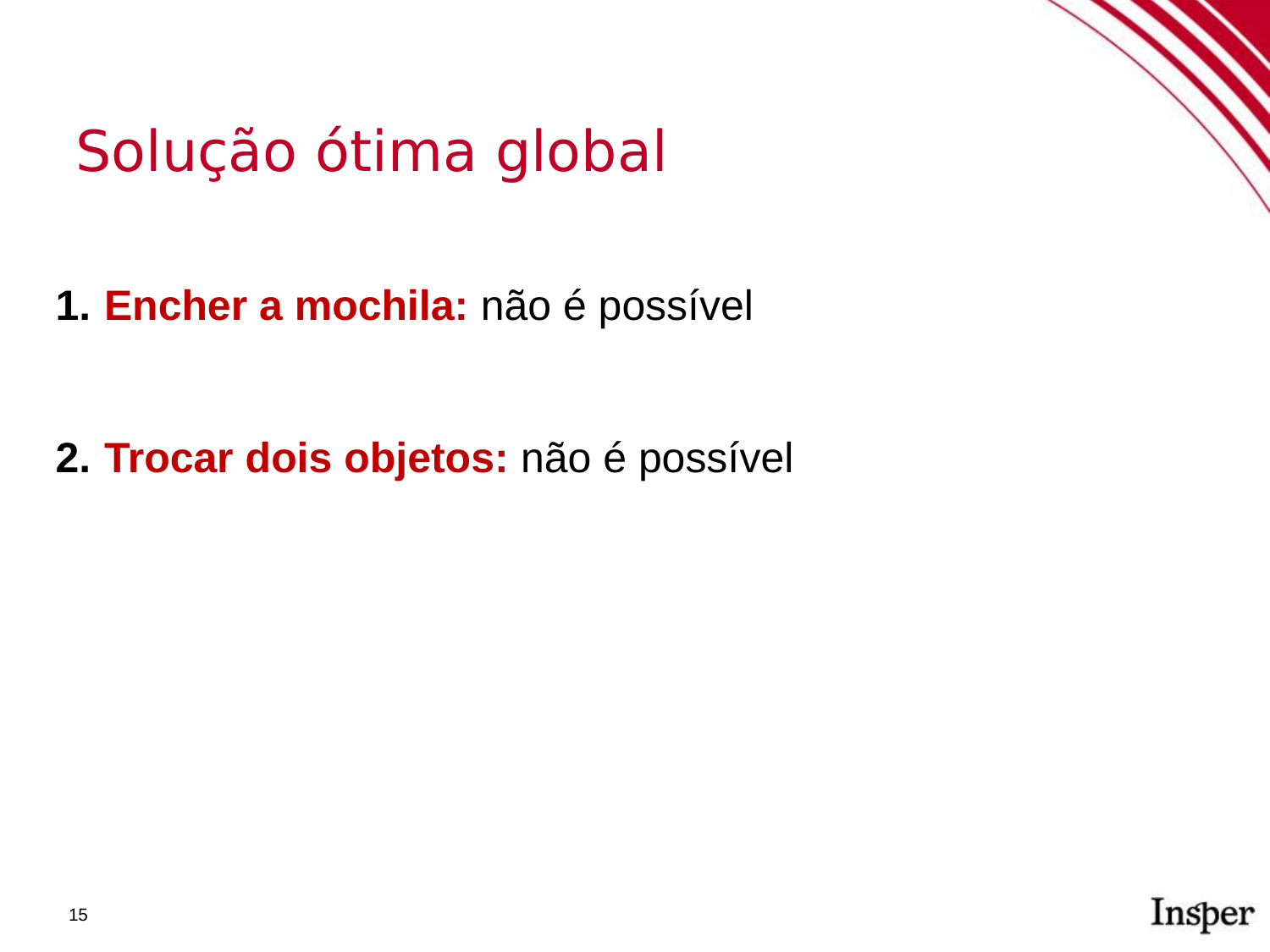

Solução ótima global

Encher a mochila: não é possível

Trocar dois objetos: não é possível

15